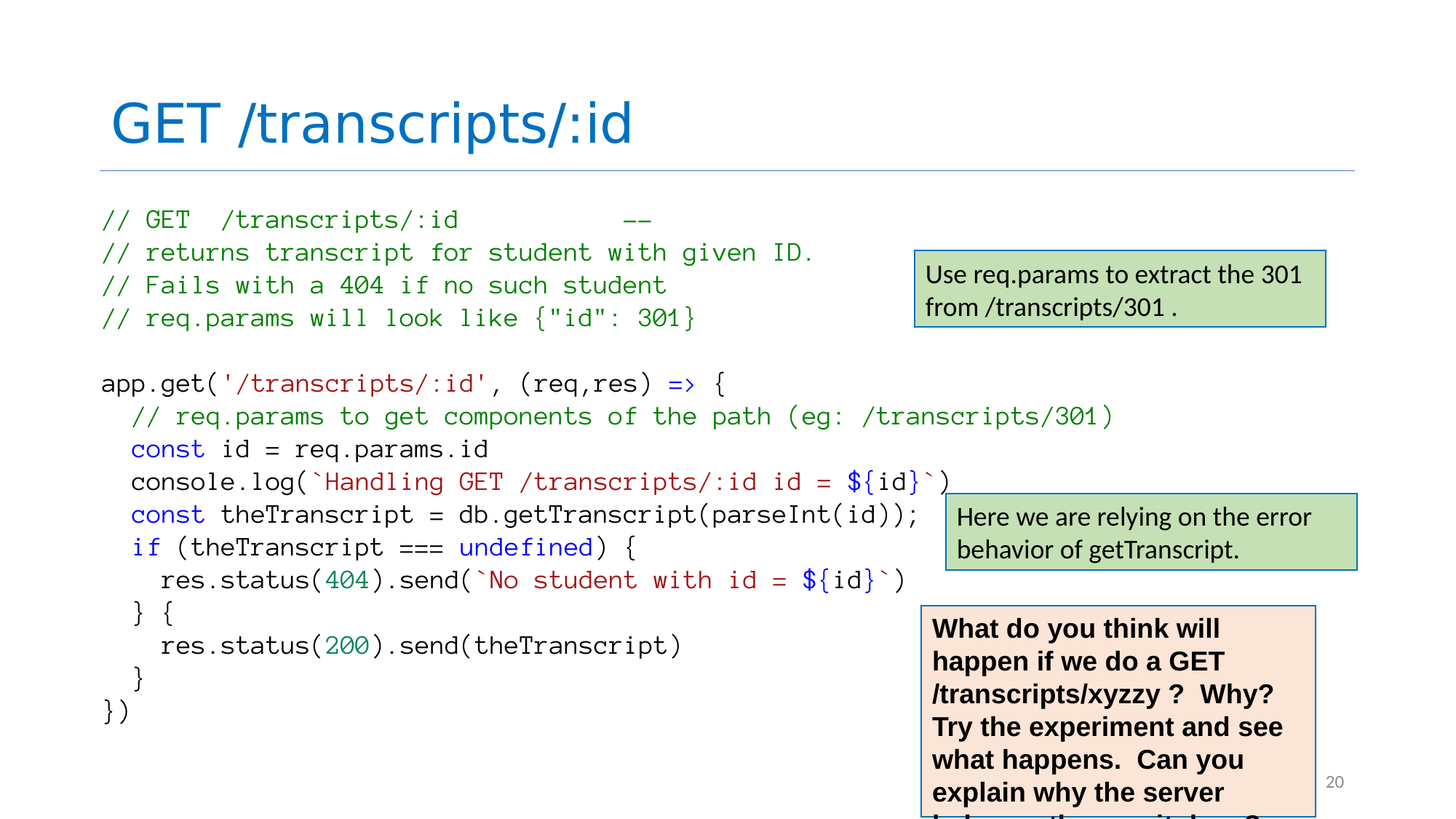

# GET /transcripts/:id
// GET  /transcripts/:id           --
// returns transcript for student with given ID.
// Fails with a 404 if no such student
// req.params will look like {"id": 301}
app.get('/transcripts/:id', (req,res) => {
  // req.params to get components of the path (eg: /transcripts/301)
  const id = req.params.id
  console.log(`Handling GET /transcripts/:id id = ${id}`)
  const theTranscript = db.getTranscript(parseInt(id));
  if (theTranscript === undefined) {
    res.status(404).send(`No student with id = ${id}`)
  } {
    res.status(200).send(theTranscript)
  }
})
Use req.params to extract the 301 from /transcripts/301 .
Here we are relying on the error behavior of getTranscript.
What do you think will happen if we do a GET /transcripts/xyzzy ?  Why?  Try the experiment and see what happens.  Can you explain why the server behaves the way it does?
20